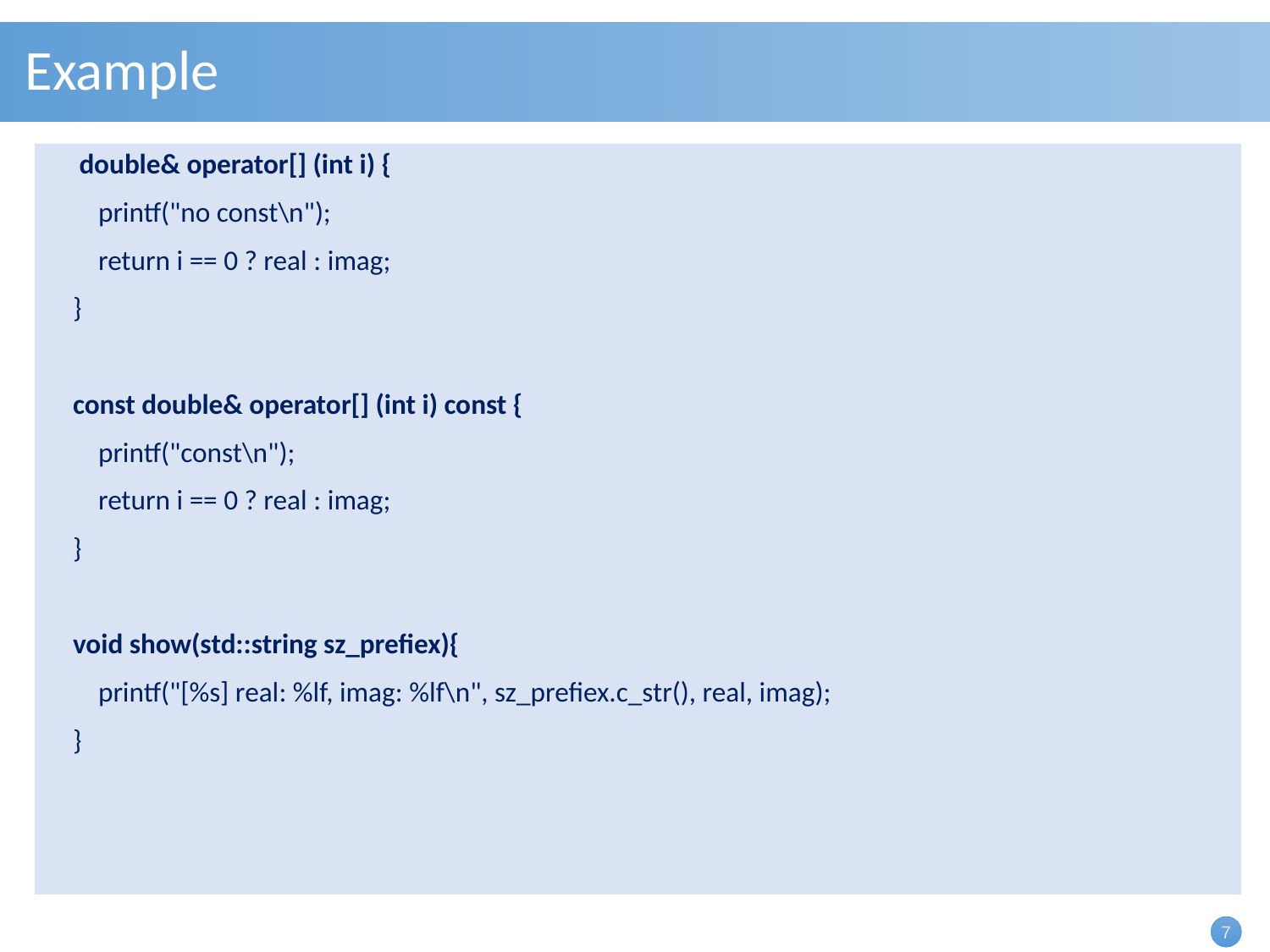

# Example
     double& operator[] (int i) {
        printf("no const\n");
        return i == 0 ? real : imag;
    }

    const double& operator[] (int i) const {
        printf("const\n");
        return i == 0 ? real : imag;
    }

    void show(std::string sz_prefiex){
        printf("[%s] real: %lf, imag: %lf\n", sz_prefiex.c_str(), real, imag);
    }